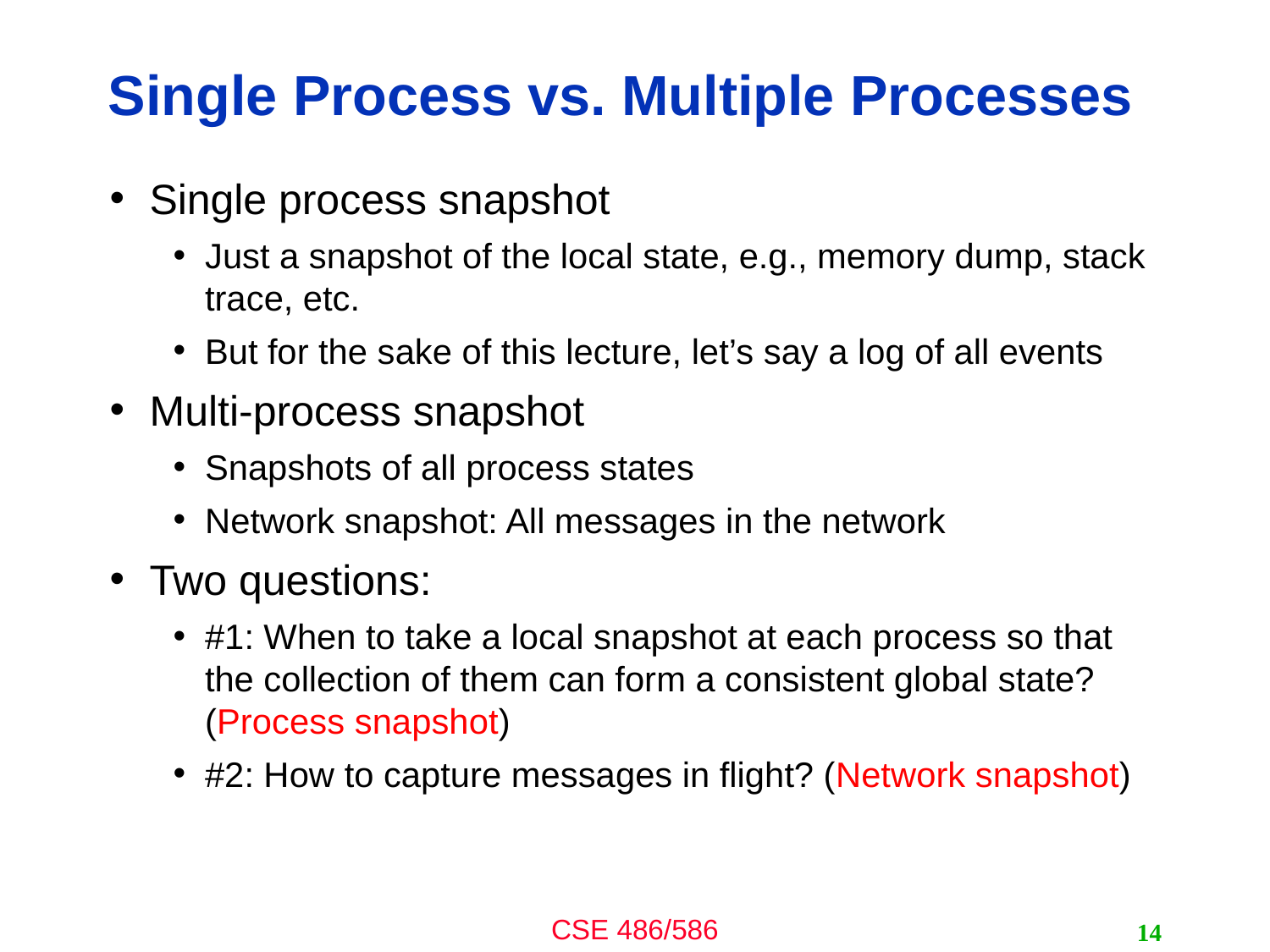

# Single Process vs. Multiple Processes
Single process snapshot
Just a snapshot of the local state, e.g., memory dump, stack trace, etc.
But for the sake of this lecture, let’s say a log of all events
Multi-process snapshot
Snapshots of all process states
Network snapshot: All messages in the network
Two questions:
#1: When to take a local snapshot at each process so that the collection of them can form a consistent global state? (Process snapshot)
#2: How to capture messages in flight? (Network snapshot)

14